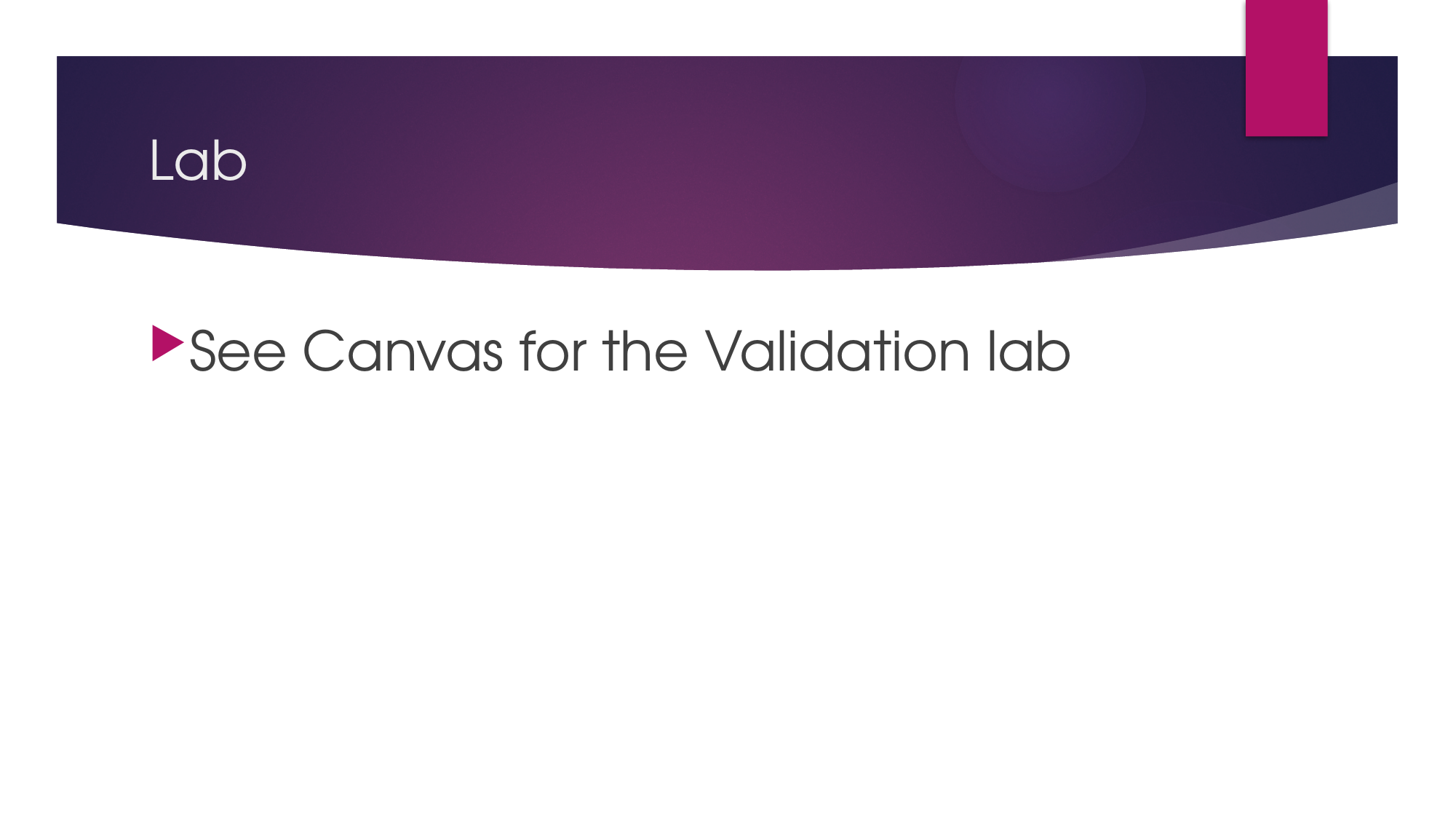

# Lab
See Canvas for the Validation lab